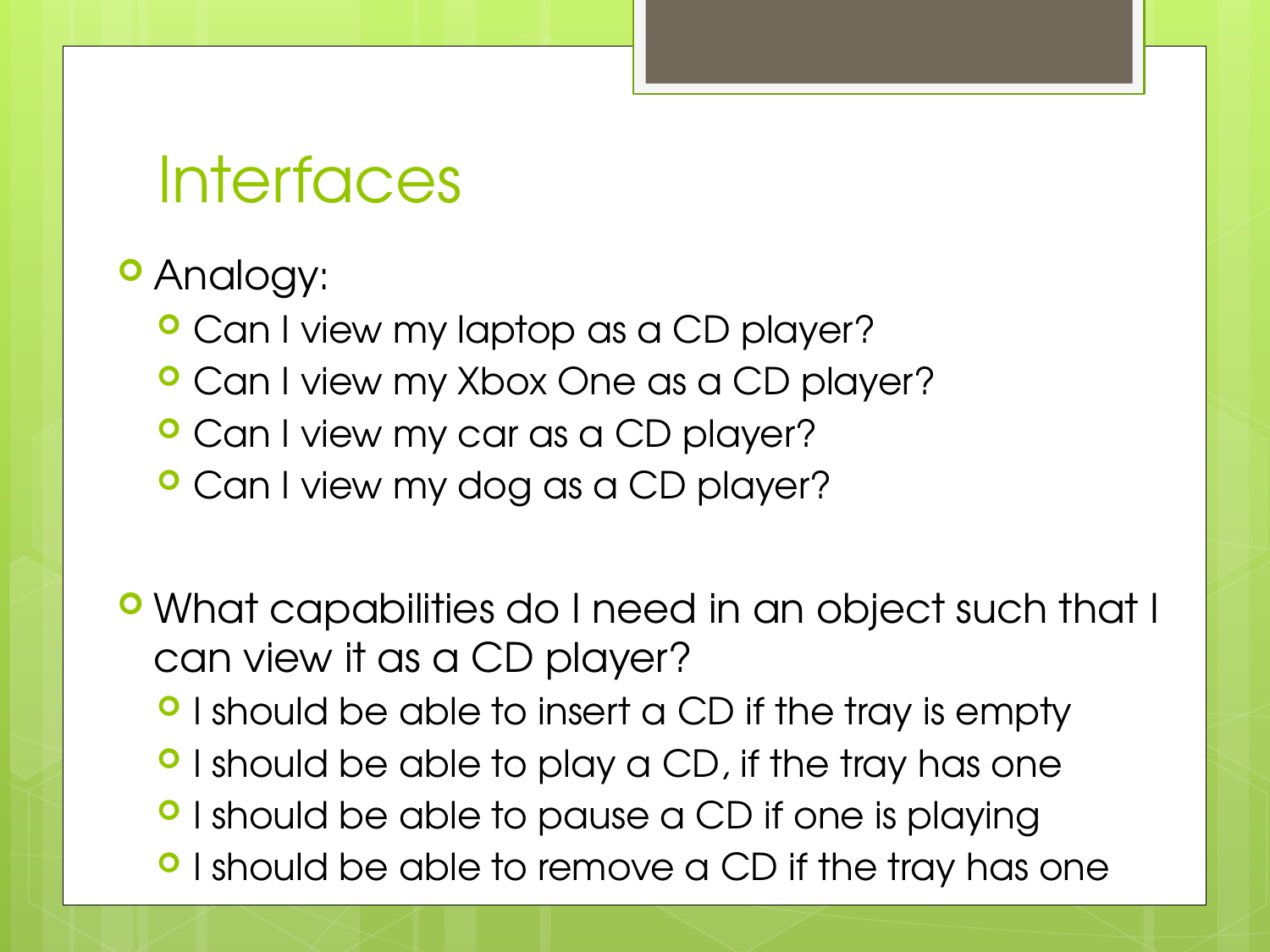

# Interfaces
Analogy:
Can I view my laptop as a CD player?
Can I view my Xbox One as a CD player?
Can I view my car as a CD player?
Can I view my dog as a CD player?

What capabilities do I need in an object such that I can view it as a CD player?
I should be able to insert a CD if the tray is empty
I should be able to play a CD, if the tray has one
I should be able to pause a CD if one is playing
I should be able to remove a CD if the tray has one